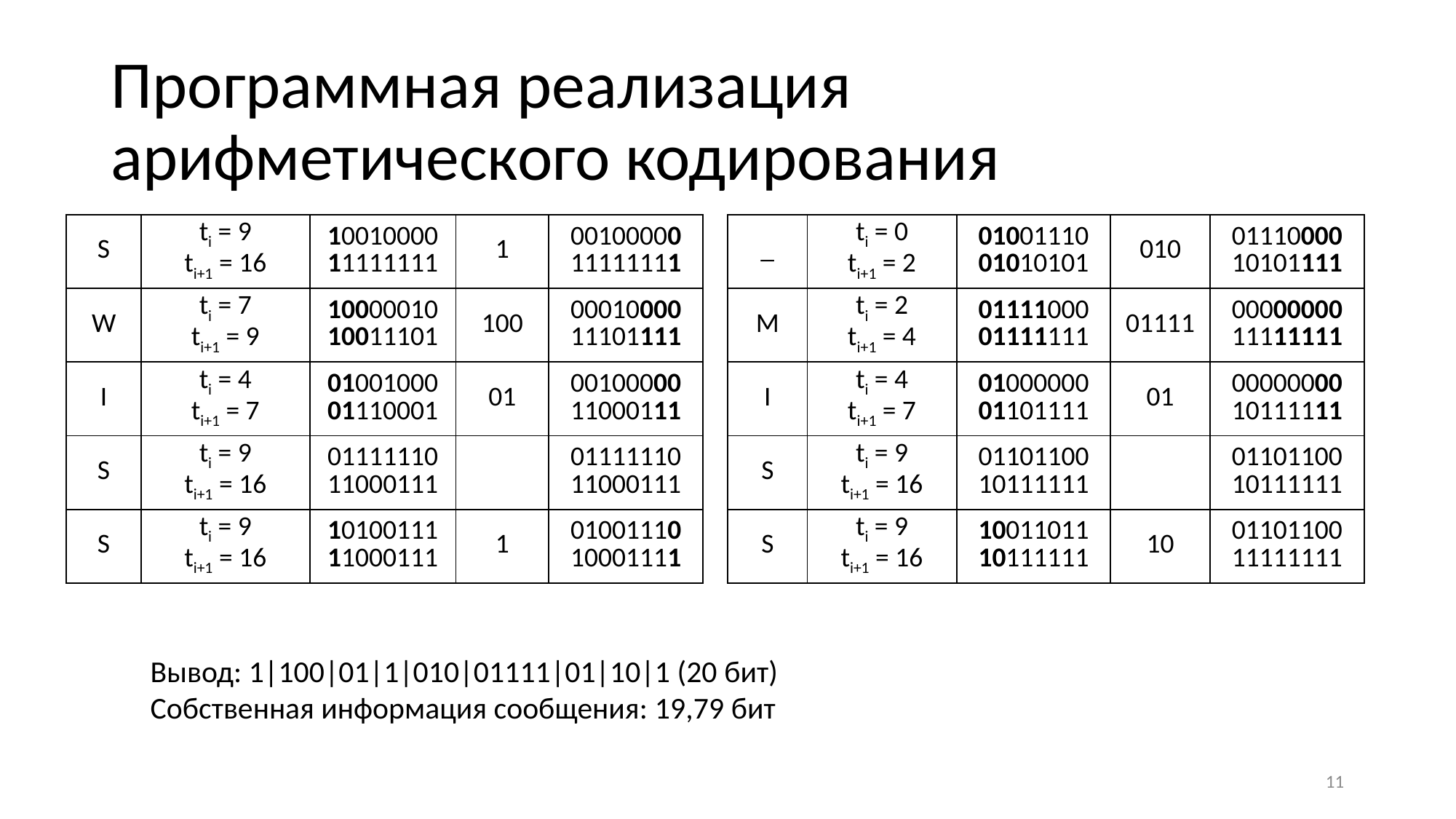

# Программная реализация арифметического кодирования
| S | ti = 9 ti+1 = 16 | 10010000 11111111 | 1 | 00100000 11111111 |
| --- | --- | --- | --- | --- |
| W | ti = 7 ti+1 = 9 | 10000010 10011101 | 100 | 00010000 11101111 |
| I | ti = 4 ti+1 = 7 | 01001000 01110001 | 01 | 00100000 11000111 |
| S | ti = 9 ti+1 = 16 | 01111110 11000111 |  | 01111110 11000111 |
| S | ti = 9 ti+1 = 16 | 10100111 11000111 | 1 | 01001110 10001111 |
| \_ | ti = 0 ti+1 = 2 | 01001110 01010101 | 010 | 01110000 10101111 |
| --- | --- | --- | --- | --- |
| M | ti = 2 ti+1 = 4 | 01111000 01111111 | 01111 | 00000000 11111111 |
| I | ti = 4 ti+1 = 7 | 01000000 01101111 | 01 | 00000000 10111111 |
| S | ti = 9 ti+1 = 16 | 01101100 10111111 |  | 01101100 10111111 |
| S | ti = 9 ti+1 = 16 | 10011011 10111111 | 10 | 01101100 11111111 |
Вывод: 1|100|01|1|010|01111|01|10|1 (20 бит)
Собственная информация сообщения: 19,79 бит
11